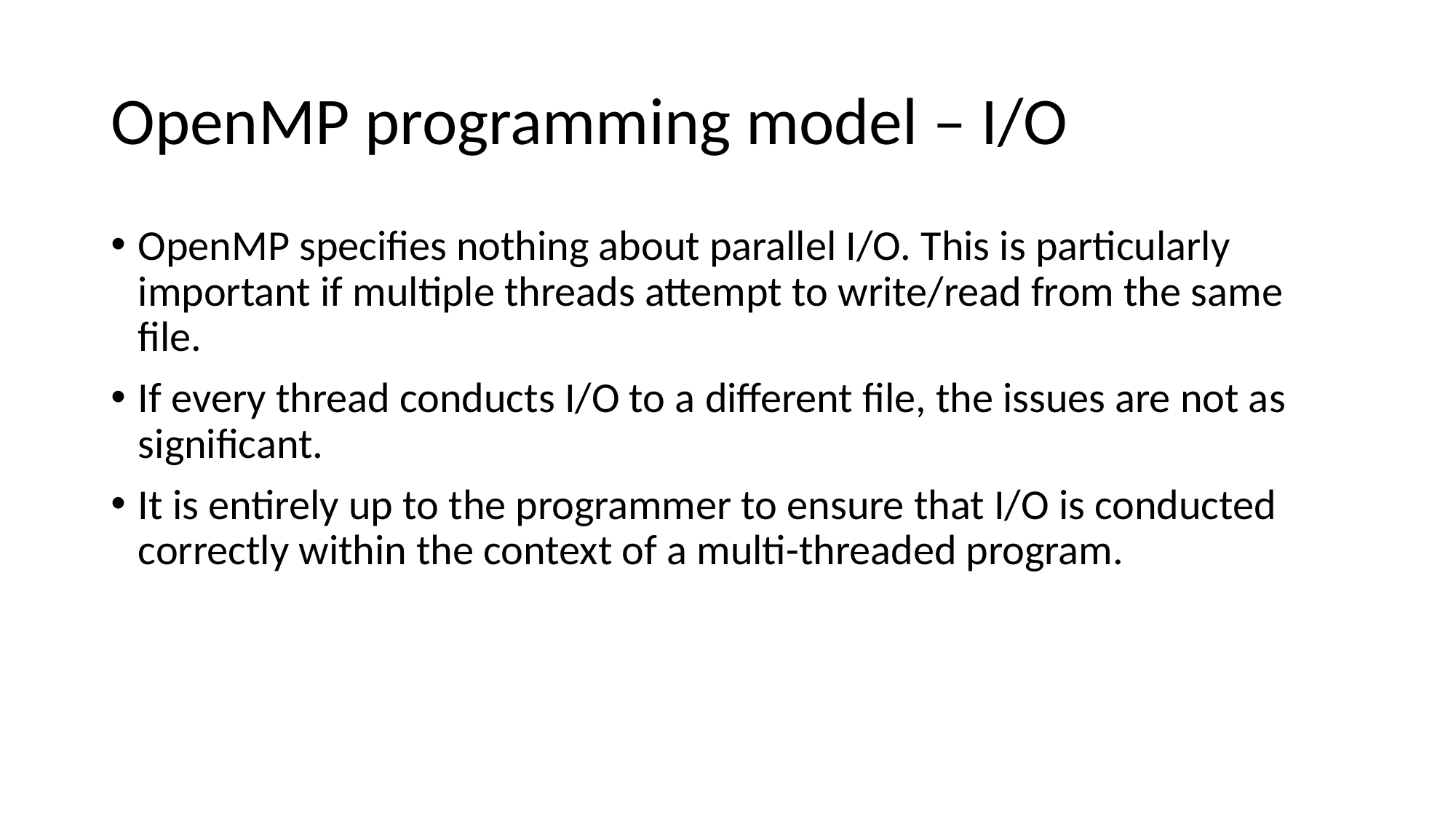

# OpenMP programming model – I/O
OpenMP specifies nothing about parallel I/O. This is particularly important if multiple threads attempt to write/read from the same file.
If every thread conducts I/O to a different file, the issues are not as significant.
It is entirely up to the programmer to ensure that I/O is conducted correctly within the context of a multi-threaded program.